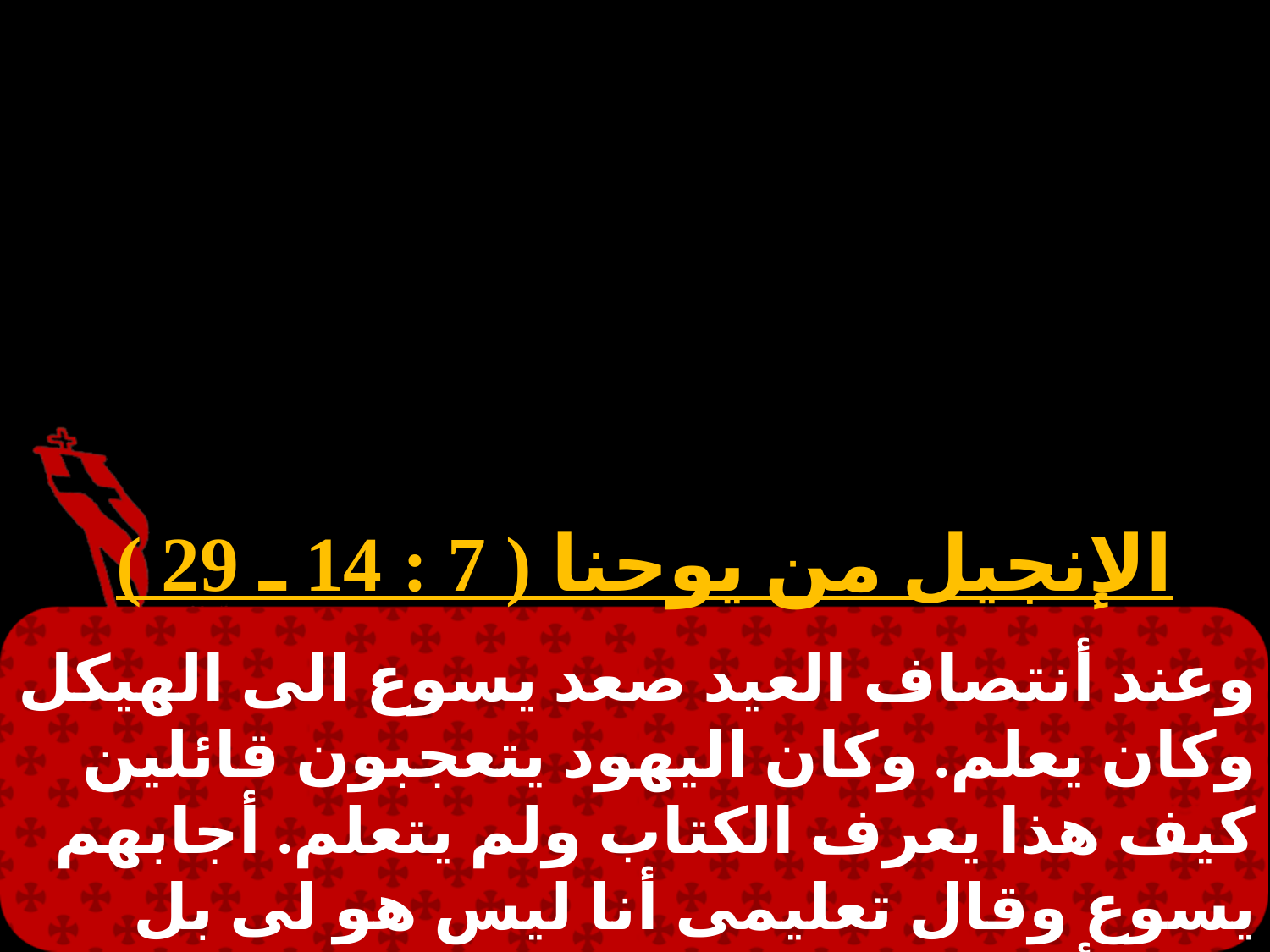

الإنجيل من يوحنا ( 7 : 14 ـ 29 )
وعند أنتصاف العيد صعد يسوع الى الهيكل وكان يعلم. وكان اليهود يتعجبون قائلين كيف هذا يعرف الكتاب ولم يتعلم. أجابهم يسوع وقال تعليمى أنا ليس هو لى بل للذى أرسلنى: فمن يصنع ارادة الذى أرسلنى